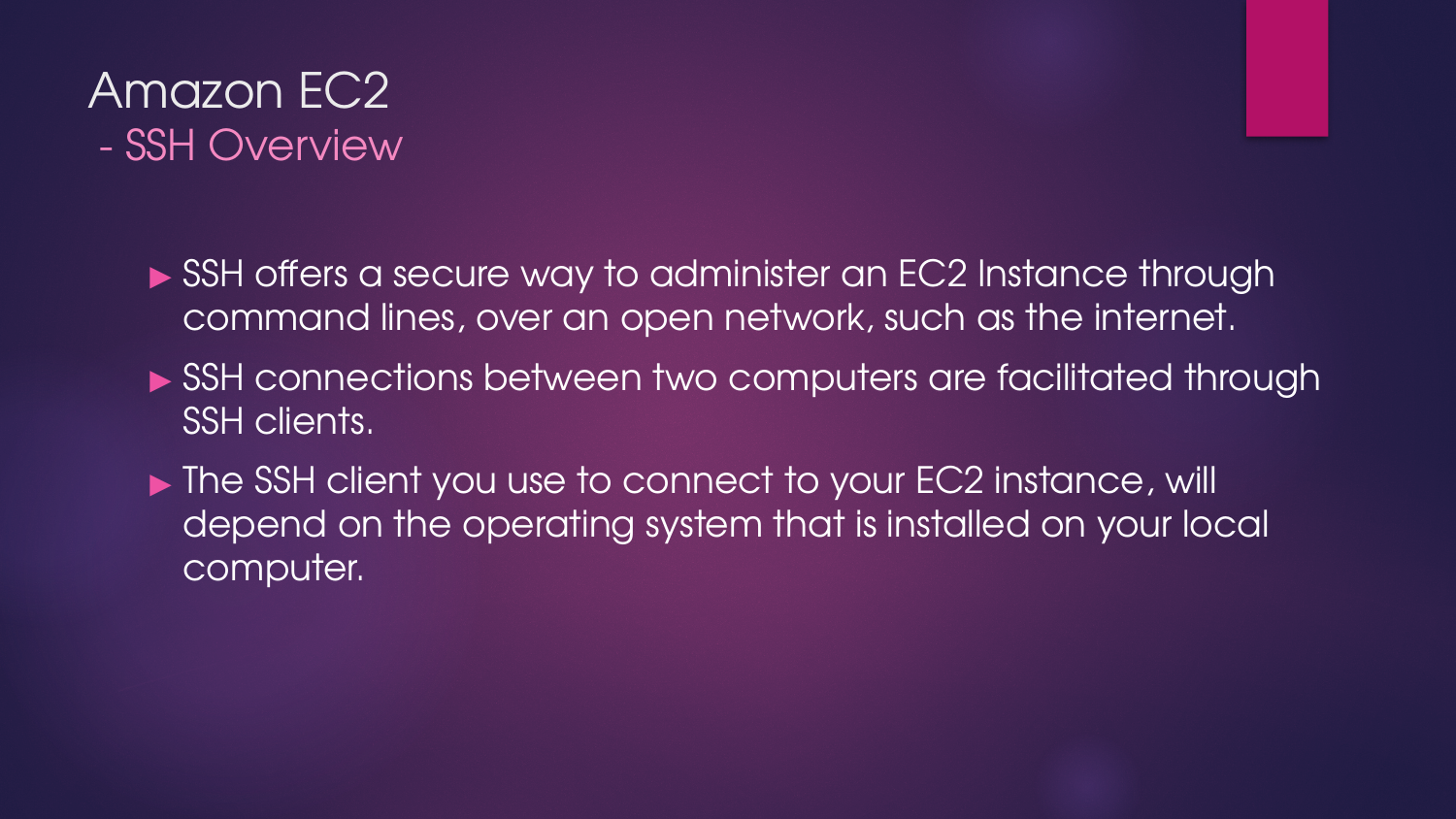

# Amazon EC2 - SSH Overview
SSH offers a secure way to administer an EC2 Instance through command lines, over an open network, such as the internet.
SSH connections between two computers are facilitated through SSH clients.
The SSH client you use to connect to your EC2 instance, will depend on the operating system that is installed on your local computer.